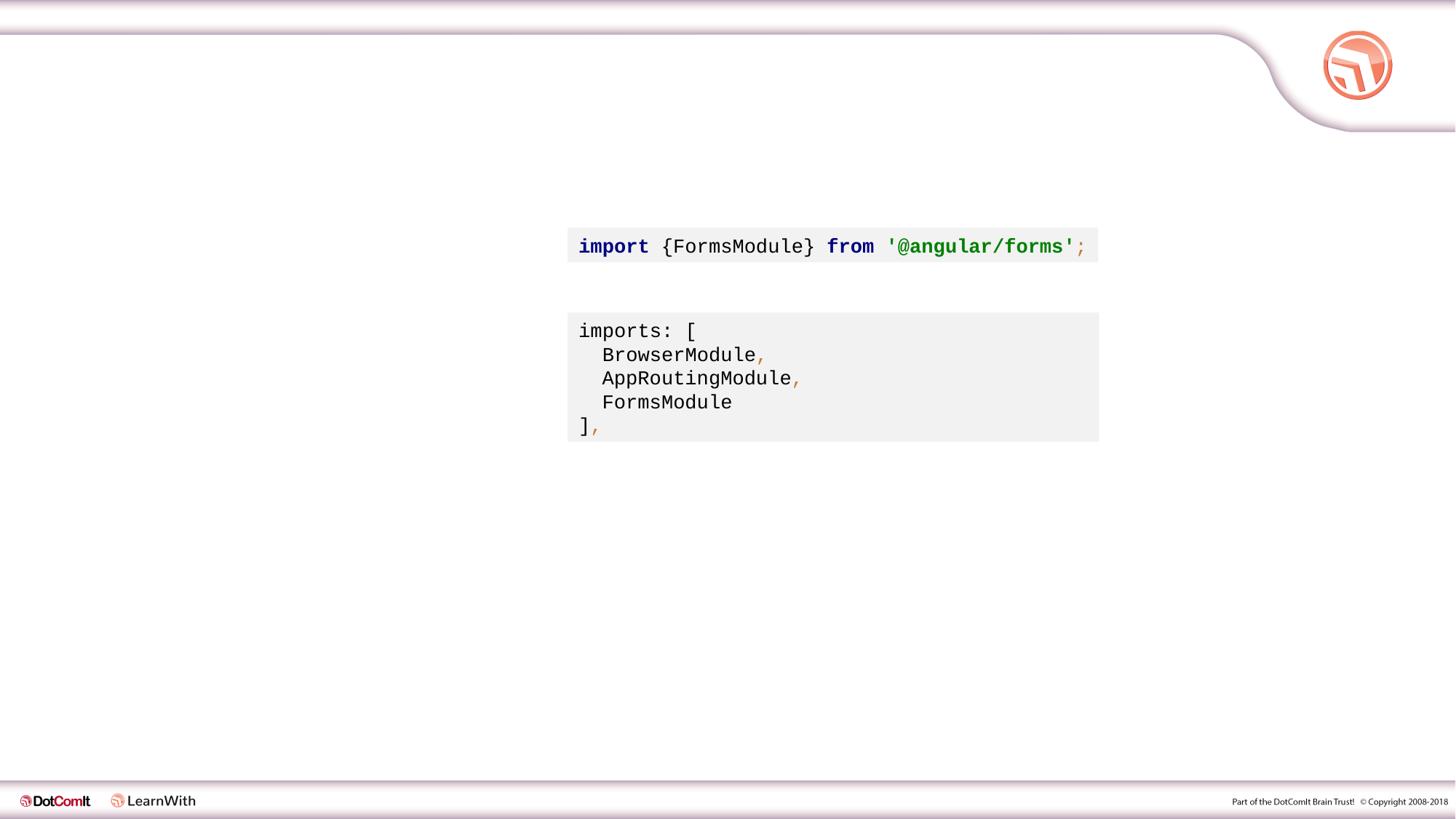

# Service – Use it – Load Forms Module
app.module.ts

import {FormsModule} from '@angular/forms';
imports: [
  BrowserModule,
  AppRoutingModule,
  FormsModule
],